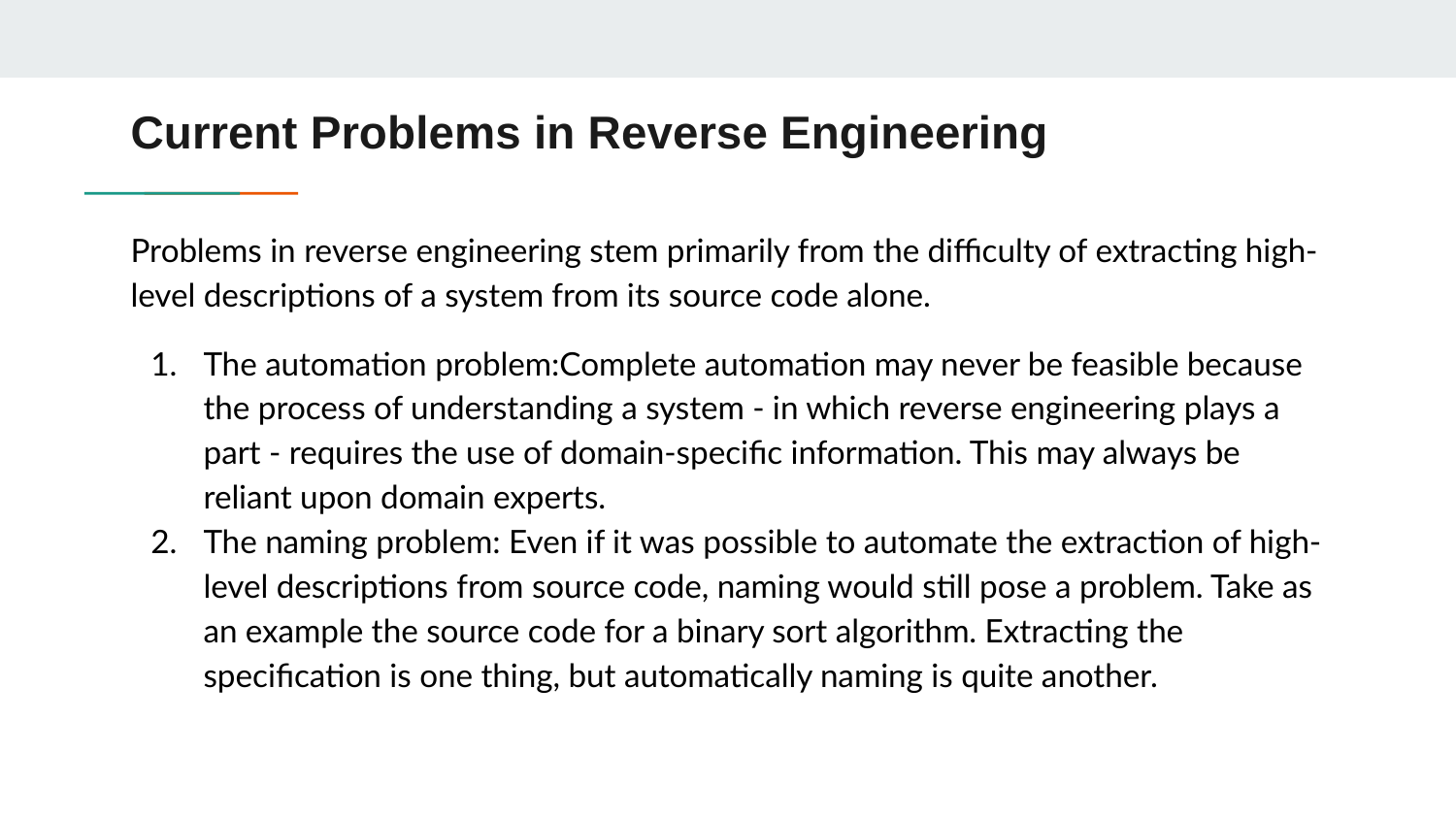

# Current Problems in Reverse Engineering
Problems in reverse engineering stem primarily from the difficulty of extracting high-level descriptions of a system from its source code alone.
The automation problem:Complete automation may never be feasible because the process of understanding a system - in which reverse engineering plays a part - requires the use of domain-specific information. This may always be reliant upon domain experts.
The naming problem: Even if it was possible to automate the extraction of high-level descriptions from source code, naming would still pose a problem. Take as an example the source code for a binary sort algorithm. Extracting the specification is one thing, but automatically naming is quite another.